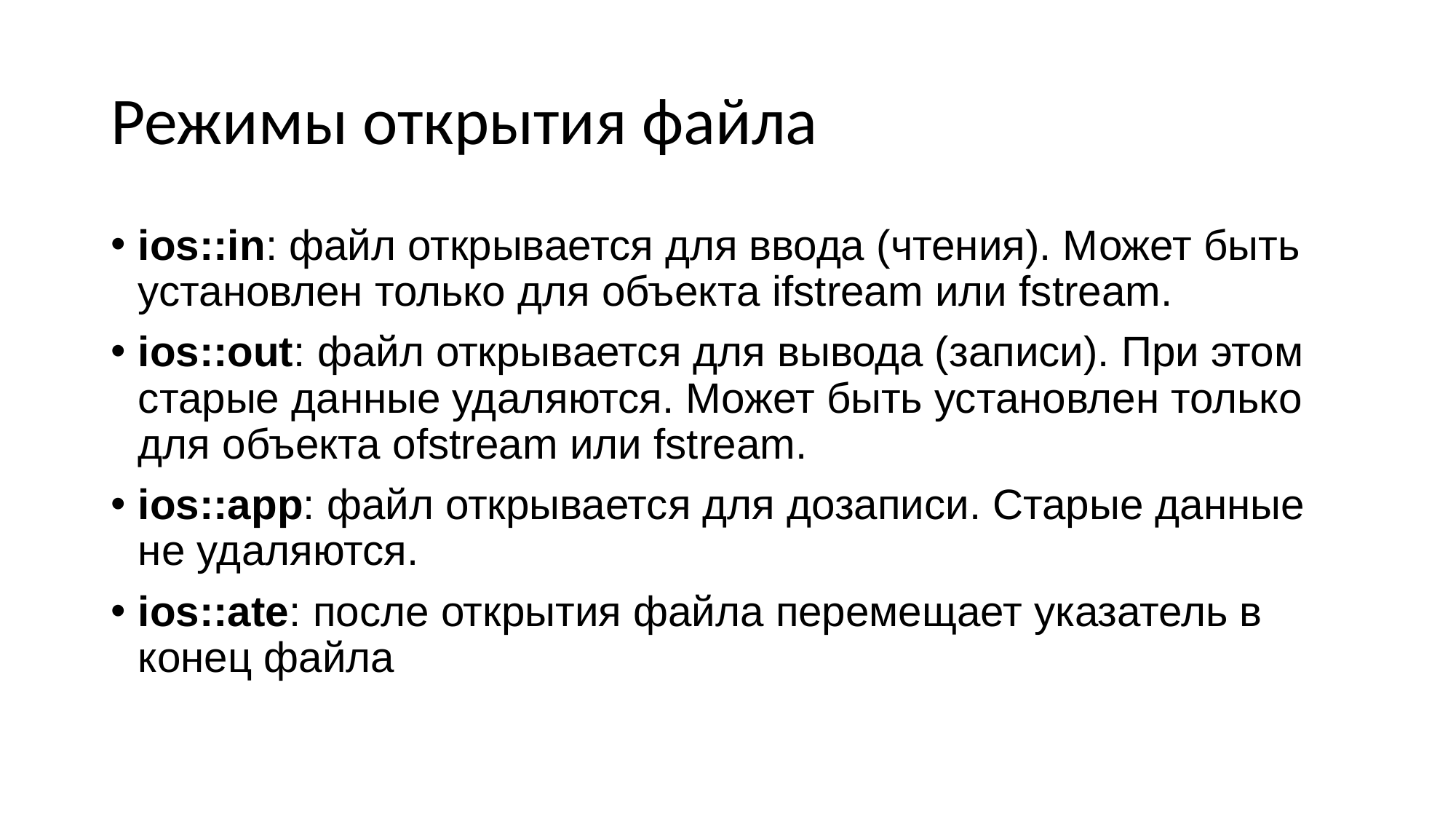

# Режимы открытия файла
ios::in: файл открывается для ввода (чтения). Может быть установлен только для объекта ifstream или fstream.
ios::out: файл открывается для вывода (записи). При этом старые данные удаляются. Может быть установлен только для объекта ofstream или fstream.
ios::app: файл открывается для дозаписи. Старые данные не удаляются.
ios::ate: после открытия файла перемещает указатель в конец файла